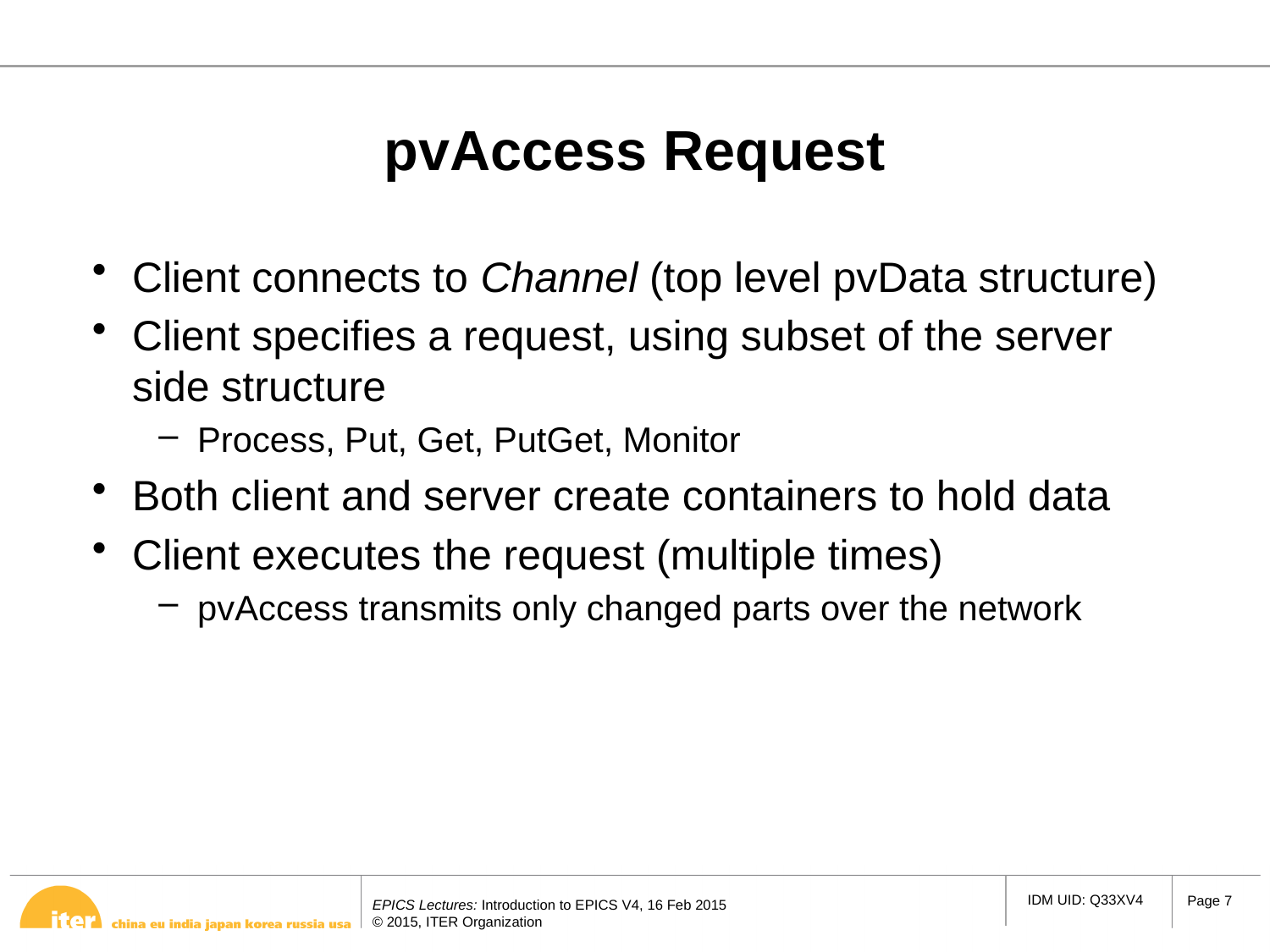

# pvAccess Request
Client connects to Channel (top level pvData structure)
Client specifies a request, using subset of the server side structure
Process, Put, Get, PutGet, Monitor
Both client and server create containers to hold data
Client executes the request (multiple times)
pvAccess transmits only changed parts over the network